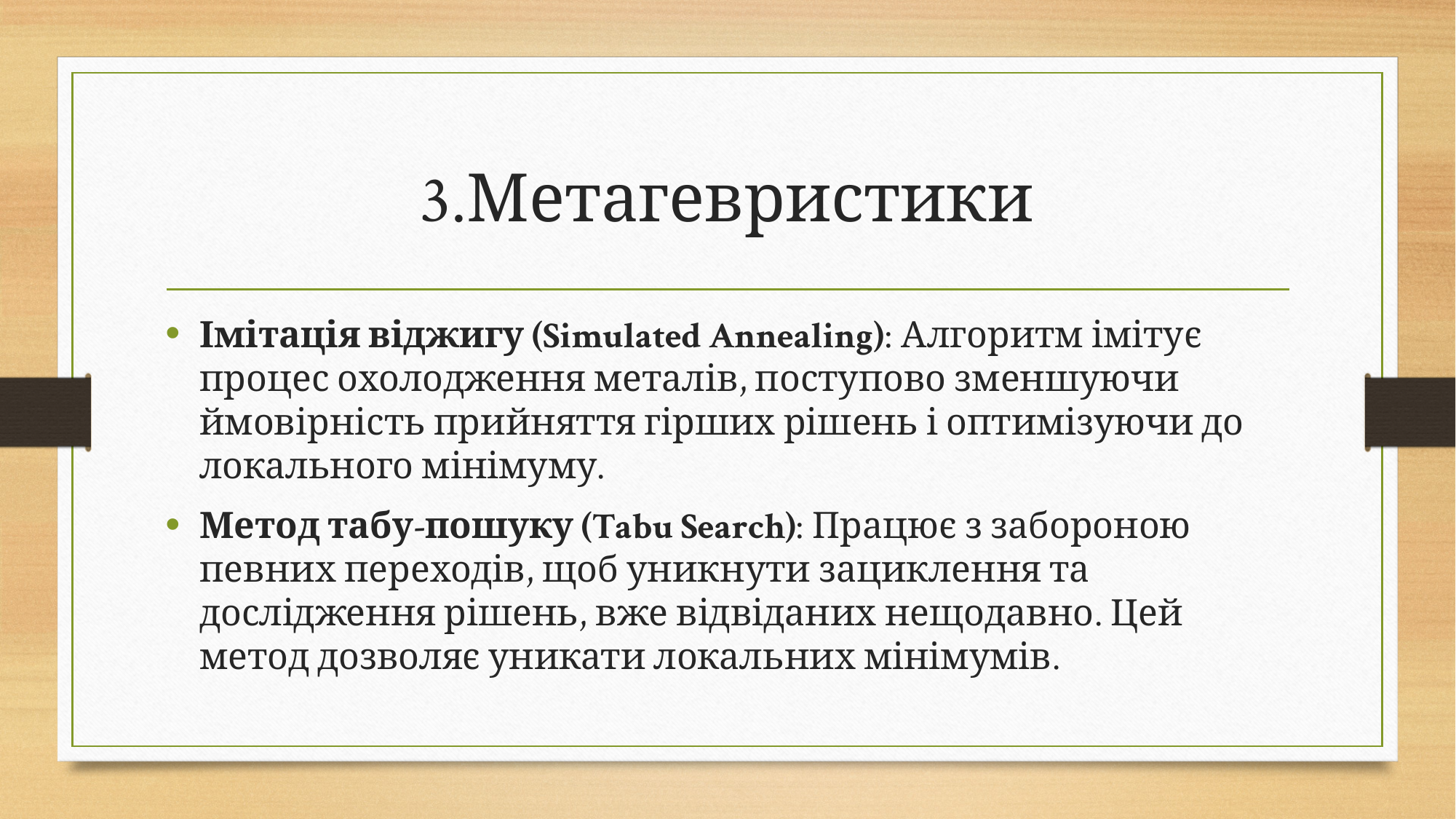

# 3.Метагевристики
Імітація віджигу (Simulated Annealing): Алгоритм імітує процес охолодження металів, поступово зменшуючи ймовірність прийняття гірших рішень і оптимізуючи до локального мінімуму.
Метод табу-пошуку (Tabu Search): Працює з забороною певних переходів, щоб уникнути зациклення та дослідження рішень, вже відвіданих нещодавно. Цей метод дозволяє уникати локальних мінімумів.